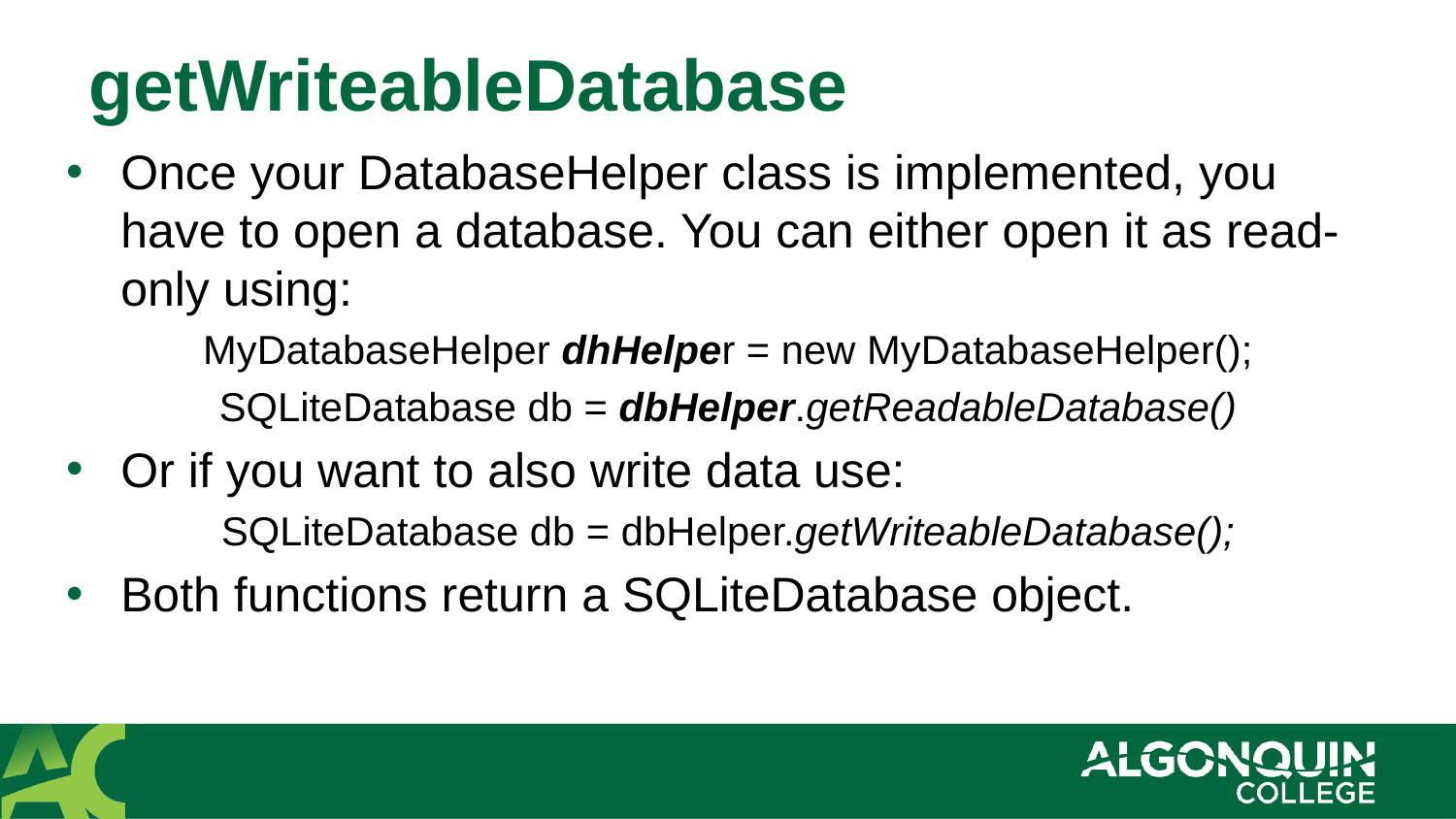

# getWriteableDatabase
Once your DatabaseHelper class is implemented, you have to open a database. You can either open it as read-only using:
MyDatabaseHelper dhHelper = new MyDatabaseHelper();
SQLiteDatabase db = dbHelper.getReadableDatabase()
Or if you want to also write data use:
SQLiteDatabase db = dbHelper.getWriteableDatabase();
Both functions return a SQLiteDatabase object.